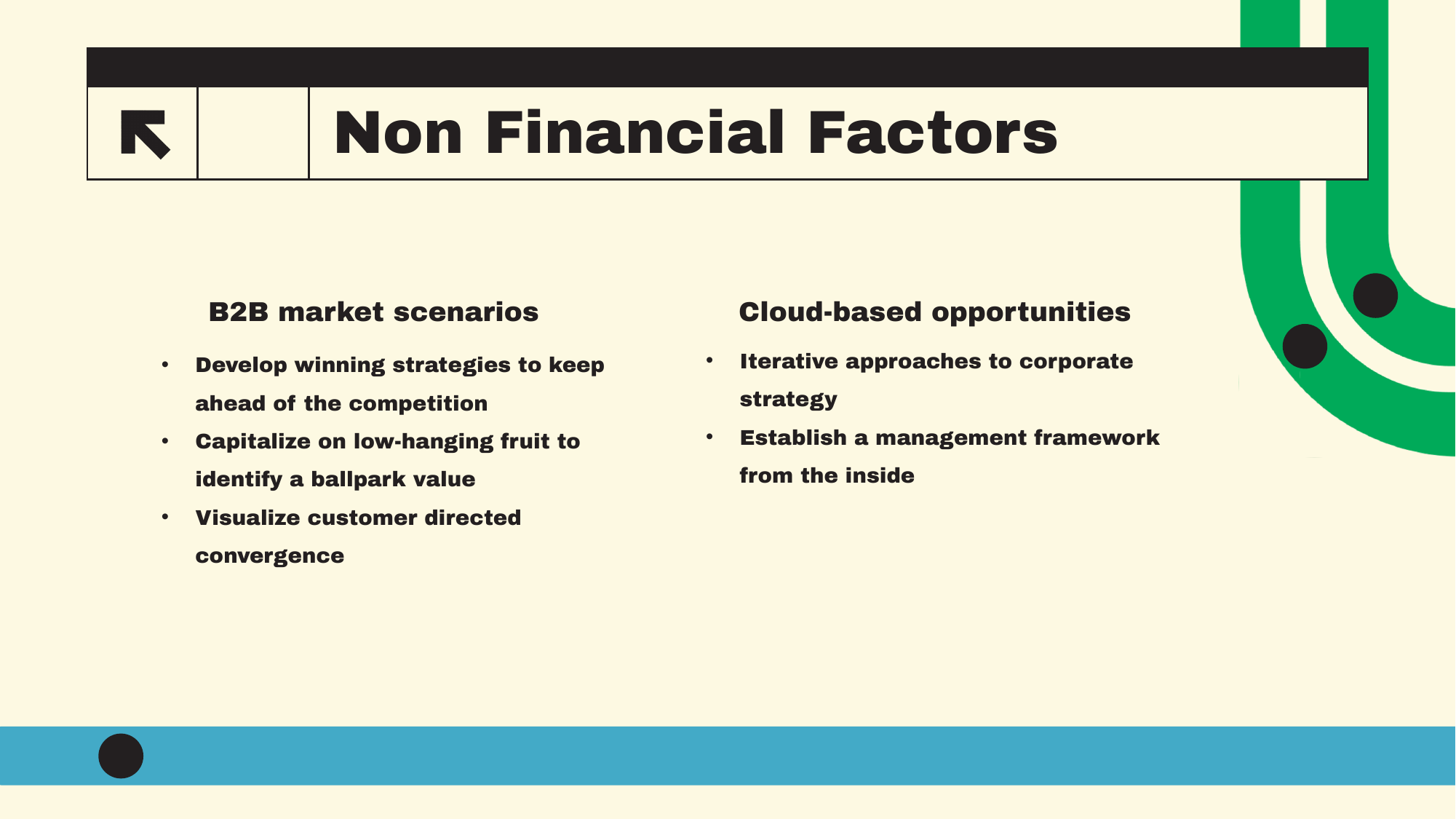

# Non Financial Factors

14
B2B market scenarios
Cloud-based opportunities
Iterative approaches to corporate strategy
Establish a management framework from the inside
Develop winning strategies to keep ahead of the competition​
Capitalize on low-hanging fruit to identify a ballpark value​
Visualize customer directed convergence